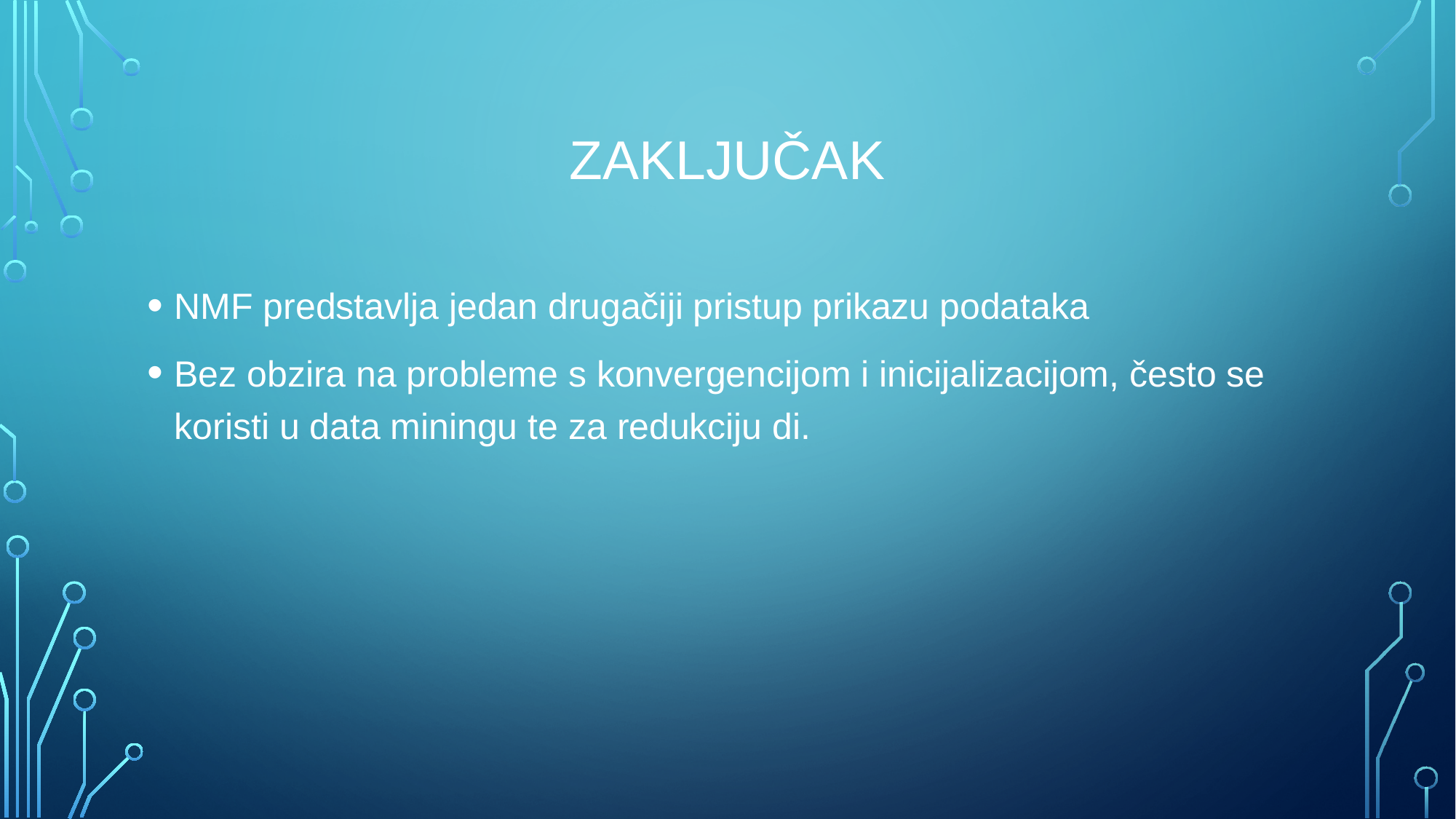

# ZAKLJUČAK
NMF predstavlja jedan drugačiji pristup prikazu podataka
Bez obzira na probleme s konvergencijom i inicijalizacijom, često se koristi u data miningu te za redukciju di.